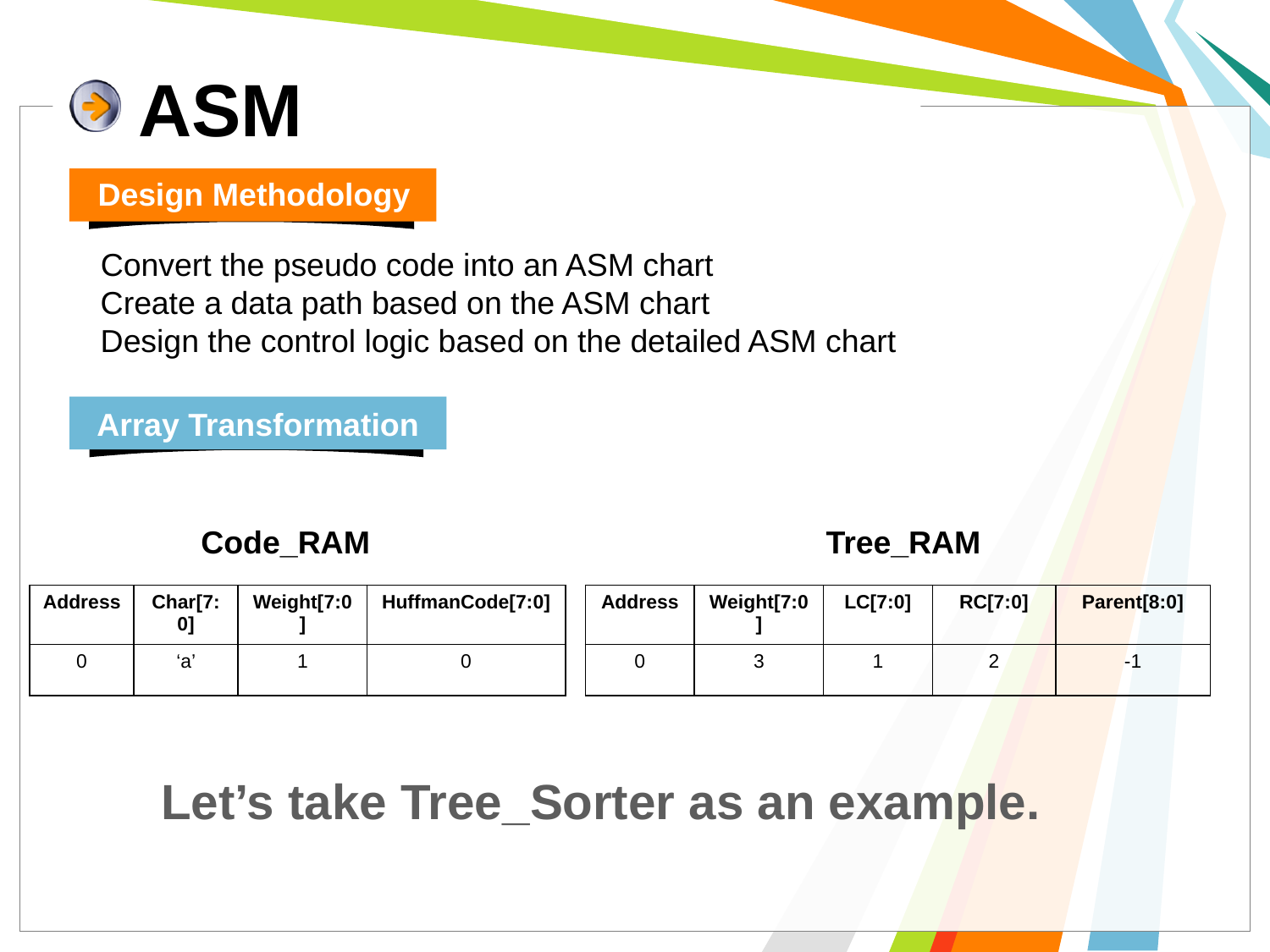

# ASM
Design Methodology

 Convert the pseudo code into an ASM chart
 Create a data path based on the ASM chart
 Design the control logic based on the detailed ASM chart
Array Transformation

Code_RAM
Tree_RAM
| Address | Char[7:0] | Weight[7:0] | HuffmanCode[7:0] |
| --- | --- | --- | --- |
| 0 | ‘a’ | 1 | 0 |
| Address | Weight[7:0] | LC[7:0] | RC[7:0] | Parent[8:0] |
| --- | --- | --- | --- | --- |
| 0 | 3 | 1 | 2 | -1 |
Let’s take Tree_Sorter as an example.